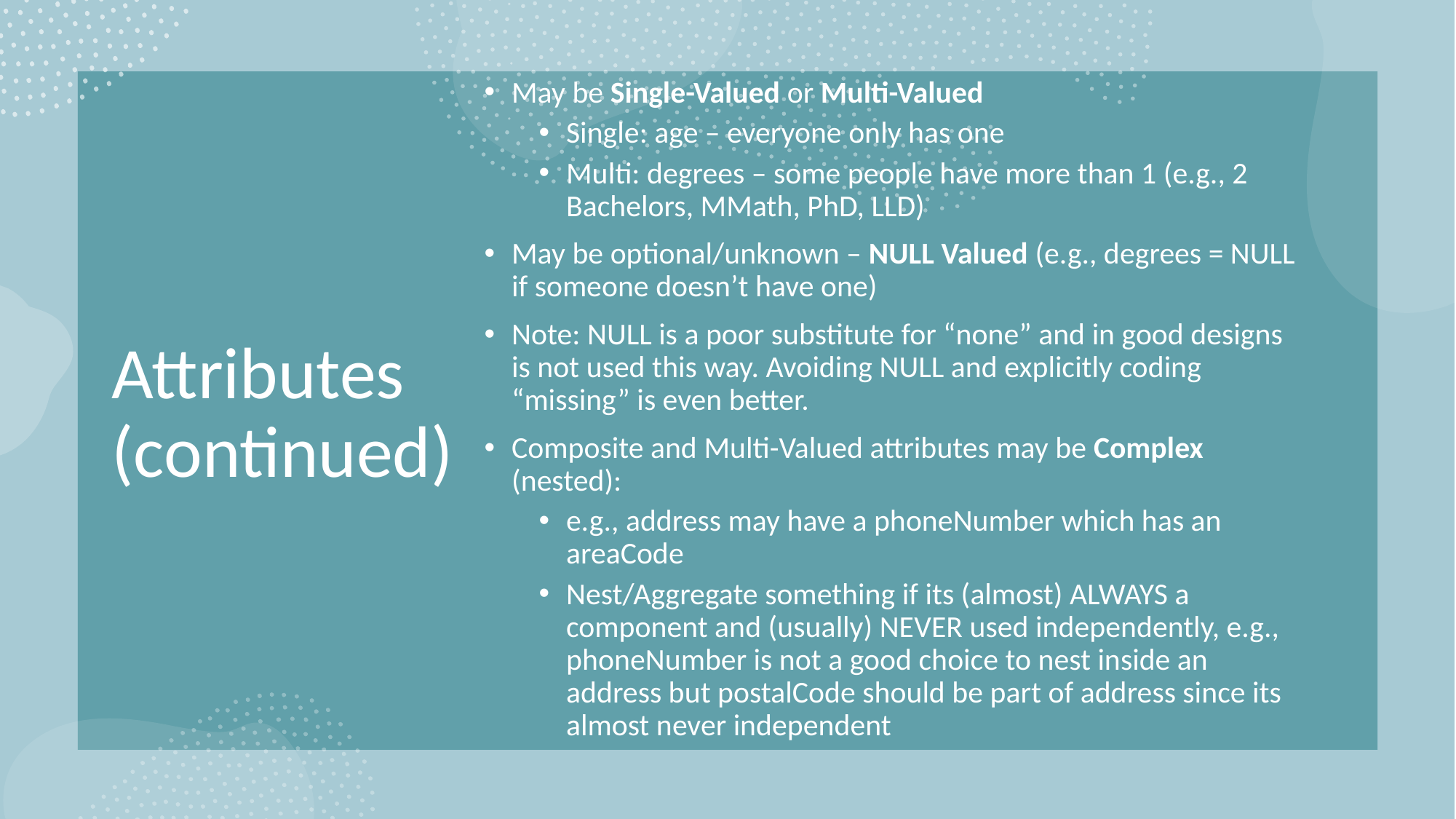

May be Single-Valued or Multi-Valued
Single: age – everyone only has one
Multi: degrees – some people have more than 1 (e.g., 2 Bachelors, MMath, PhD, LLD)
May be optional/unknown – NULL Valued (e.g., degrees = NULL if someone doesn’t have one)
Note: NULL is a poor substitute for “none” and in good designs is not used this way. Avoiding NULL and explicitly coding “missing” is even better.
Composite and Multi-Valued attributes may be Complex (nested):
e.g., address may have a phoneNumber which has an areaCode
Nest/Aggregate something if its (almost) ALWAYS a component and (usually) NEVER used independently, e.g., phoneNumber is not a good choice to nest inside an address but postalCode should be part of address since its almost never independent
# Attributes (continued)